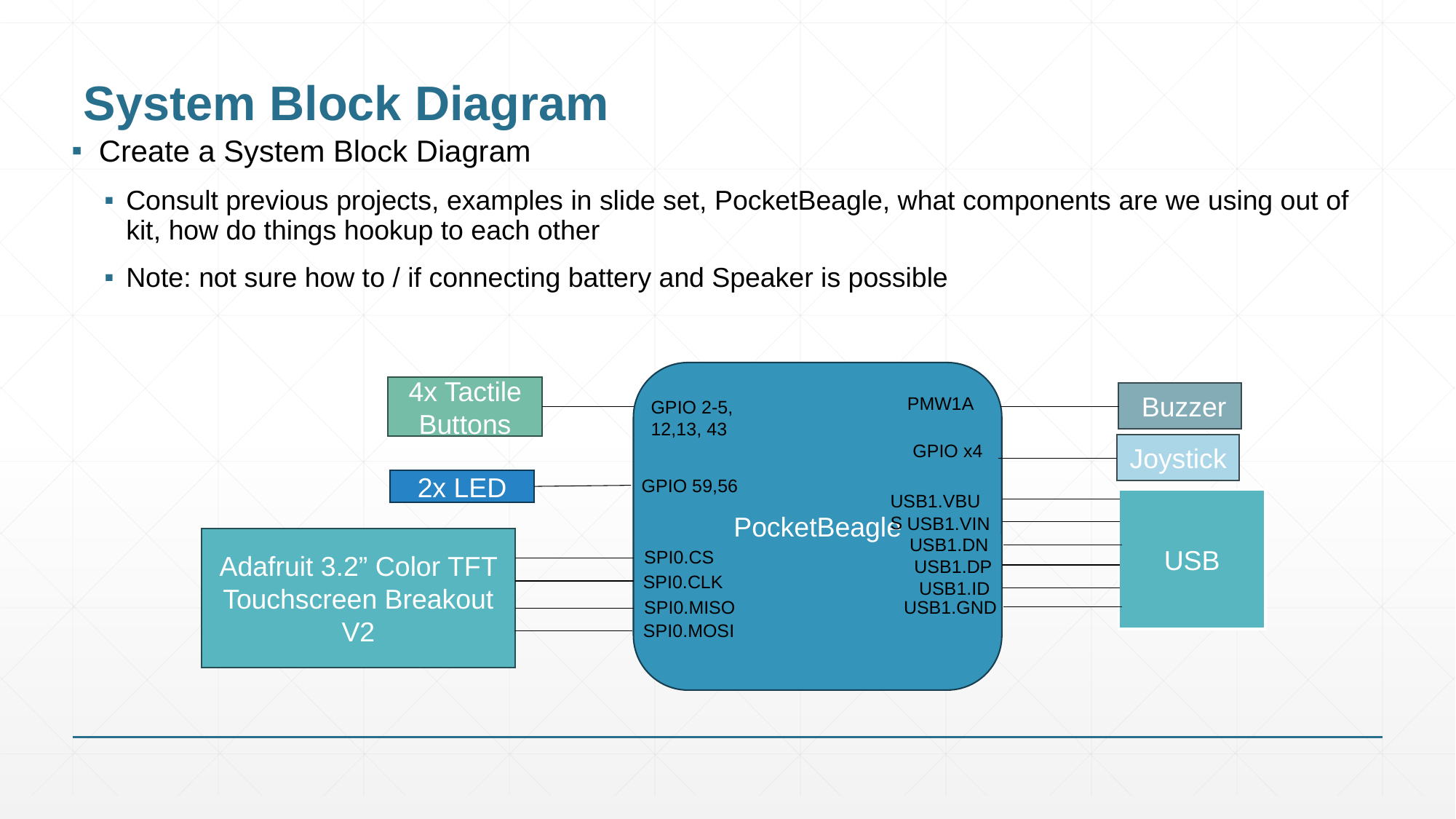

# System Block Diagram
Create a System Block Diagram
Consult previous projects, examples in slide set, PocketBeagle, what components are we using out of kit, how do things hookup to each other
Note: not sure how to / if connecting battery and Speaker is possible
PocketBeagle
4x Tactile Buttons
 Buzzer
PMW1A
GPIO 2-5, 12,13, 43
GPIO x4
Joystick
GPIO 59,56
2x LED
USB1.VBUS
USB
USB1.VIN
Adafruit 3.2” Color TFT Touchscreen Breakout V2
USB1.DN
SPI0.CS
USB1.DP
SPI0.CLK

USB1.ID
SPI0.MISO

USB1.GND
SPI0.MOSI